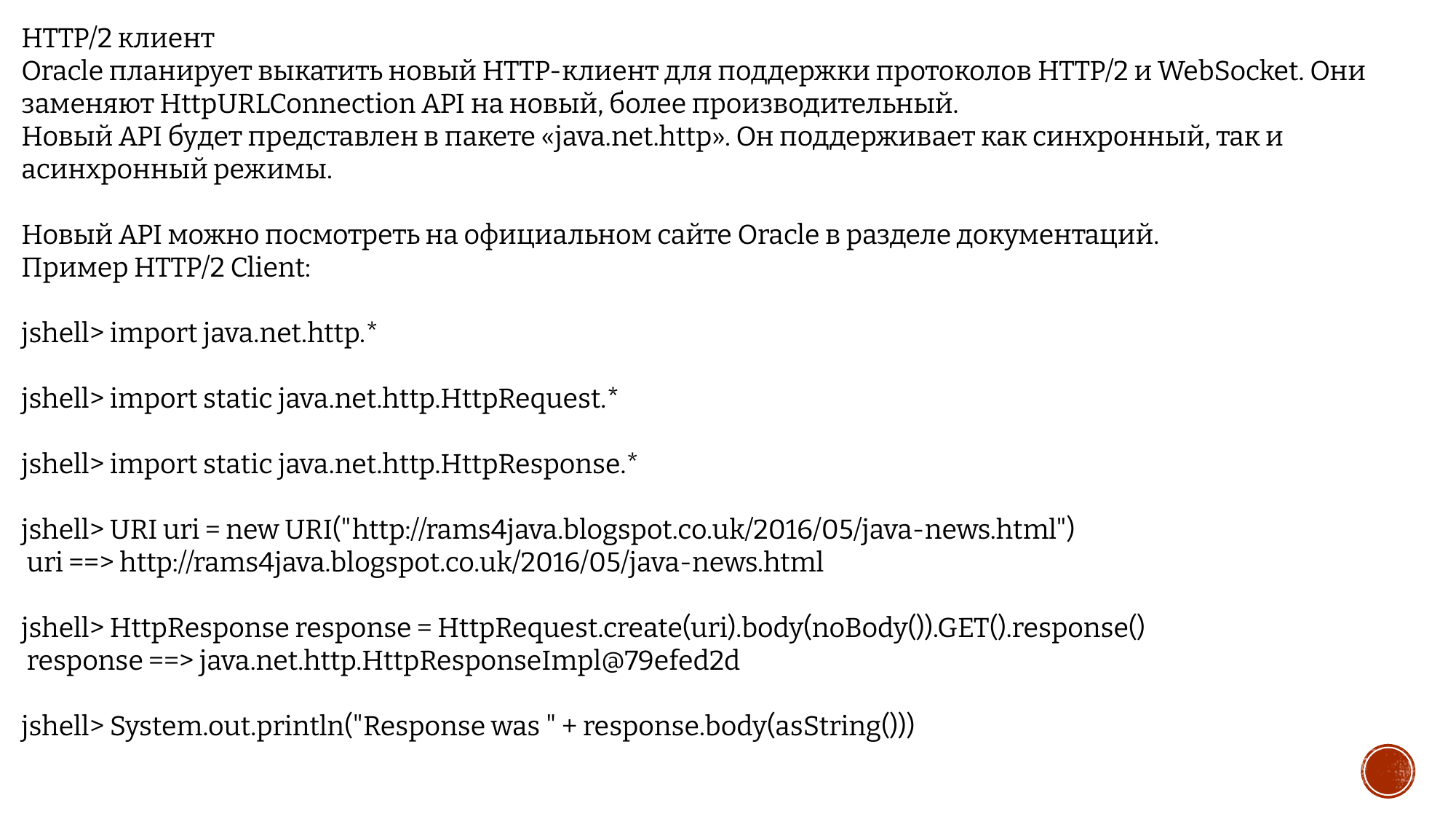

HTTP/2 клиент
Oracle планирует выкатить новый HTTP-клиент для поддержки протоколов HTTP/2 и WebSocket. Они заменяют HttpURLConnection API на новый, более производительный.
Новый API будет представлен в пакете «java.net.http». Он поддерживает как синхронный, так и асинхронный режимы.

Новый API можно посмотреть на официальном сайте Oracle в разделе документаций.
Пример HTTP/2 Client:

jshell> import java.net.http.*

jshell> import static java.net.http.HttpRequest.*

jshell> import static java.net.http.HttpResponse.*

jshell> URI uri = new URI("http://rams4java.blogspot.co.uk/2016/05/java-news.html")
 uri ==> http://rams4java.blogspot.co.uk/2016/05/java-news.html

jshell> HttpResponse response = HttpRequest.create(uri).body(noBody()).GET().response()
 response ==> java.net.http.HttpResponseImpl@79efed2d

jshell> System.out.println("Response was " + response.body(asString()))